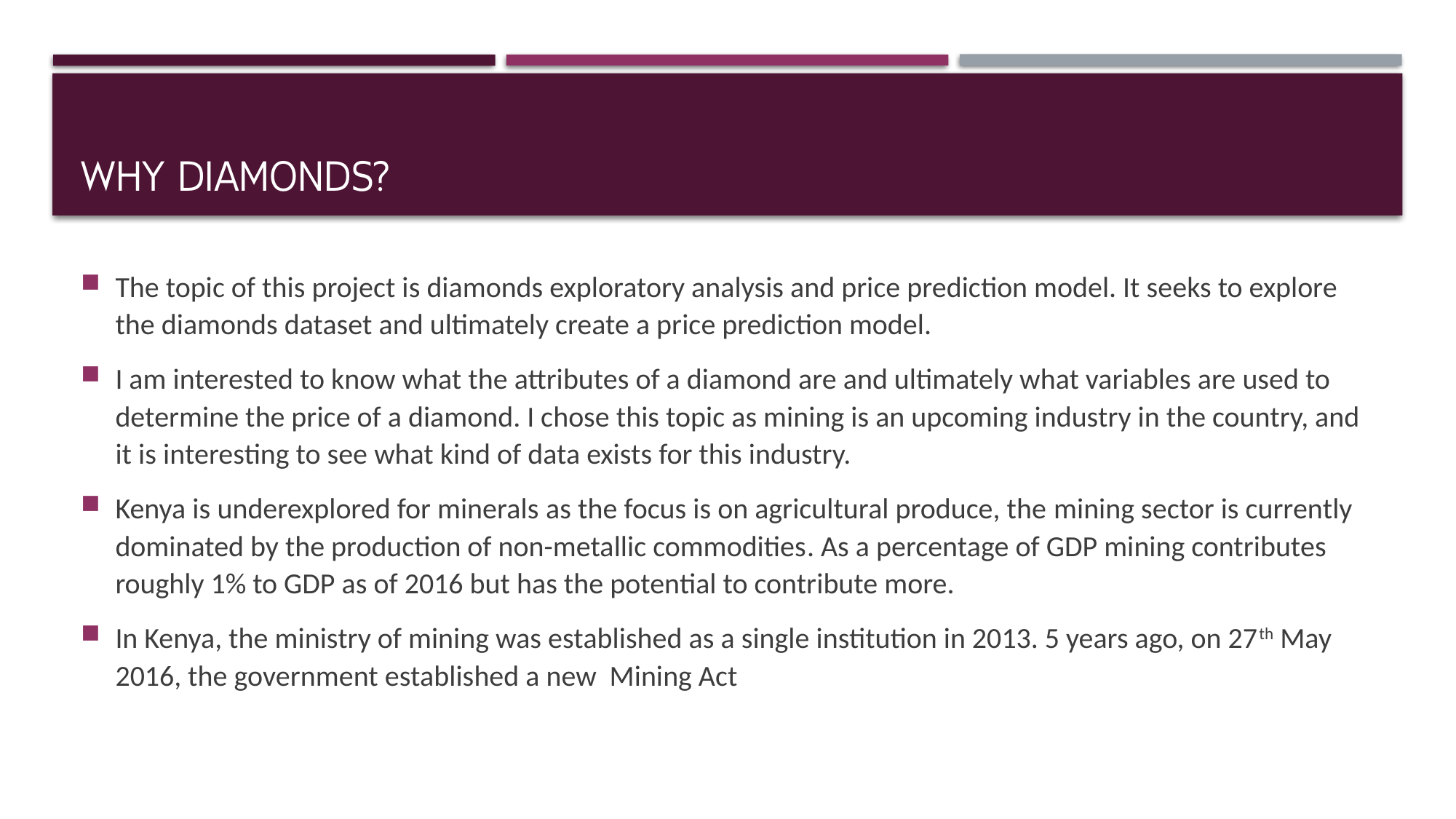

# Why Diamonds?
The topic of this project is diamonds exploratory analysis and price prediction model. It seeks to explore the diamonds dataset and ultimately create a price prediction model.
I am interested to know what the attributes of a diamond are and ultimately what variables are used to determine the price of a diamond. I chose this topic as mining is an upcoming industry in the country, and it is interesting to see what kind of data exists for this industry.
Kenya is underexplored for minerals as the focus is on agricultural produce, the mining sector is currently dominated by the production of non-metallic commodities. As a percentage of GDP mining contributes roughly 1% to GDP as of 2016 but has the potential to contribute more.
In Kenya, the ministry of mining was established as a single institution in 2013. 5 years ago, on 27th May 2016, the government established a new  Mining Act